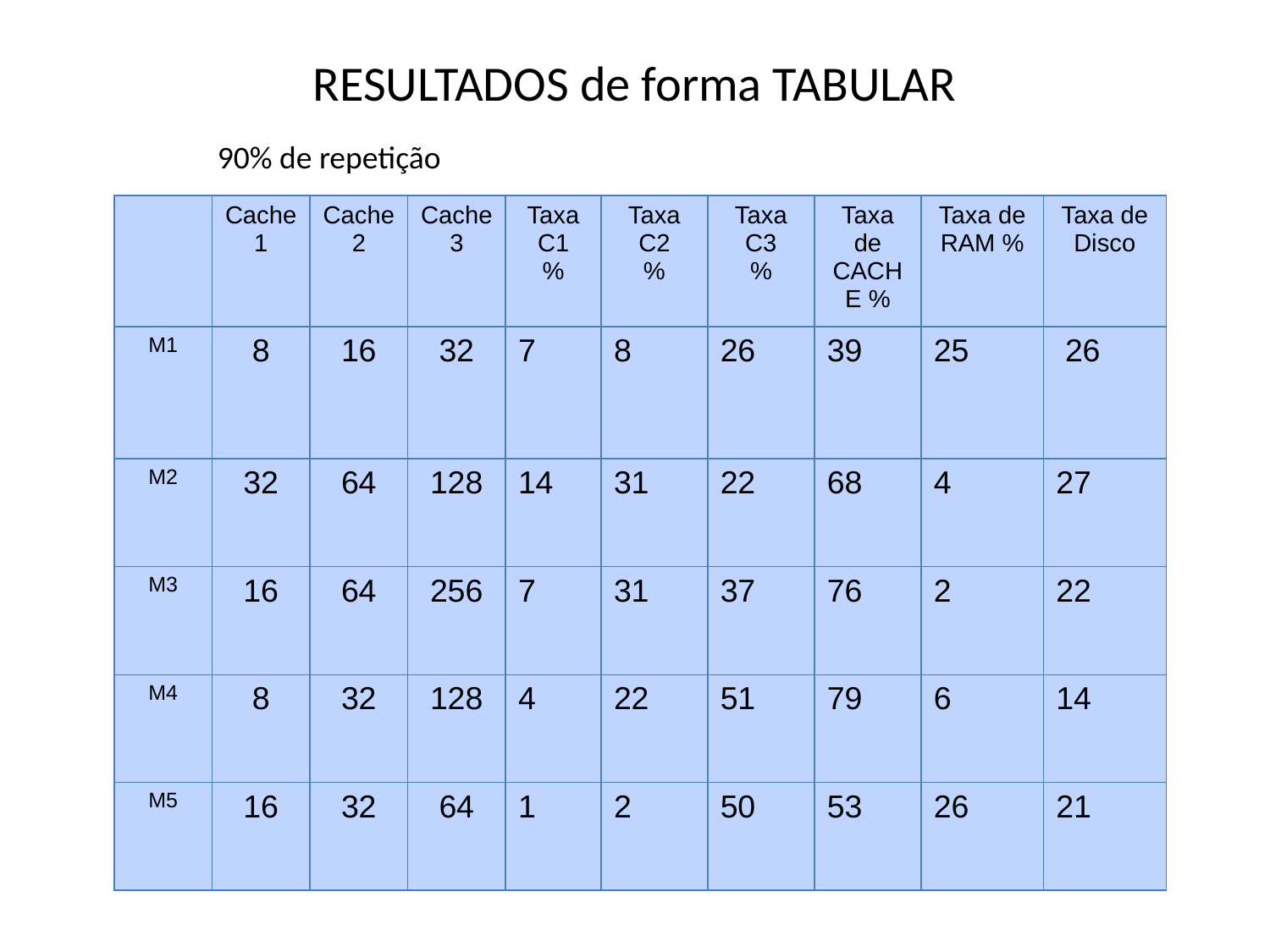

RESULTADOS de forma TABULAR
90% de repetição
|  | Cache 1 | Cache 2 | Cache 3 | Taxa C1 % | Taxa C2 % | Taxa C3 % | Taxa de CACHE % | Taxa de RAM % | Taxa de Disco |
| --- | --- | --- | --- | --- | --- | --- | --- | --- | --- |
| M1 | 8 | 16 | 32 | 7 | 8 | 26 | 39 | 25 | 26 |
| M2 | 32 | 64 | 128 | 14 | 31 | 22 | 68 | 4 | 27 |
| M3 | 16 | 64 | 256 | 7 | 31 | 37 | 76 | 2 | 22 |
| M4 | 8 | 32 | 128 | 4 | 22 | 51 | 79 | 6 | 14 |
| M5 | 16 | 32 | 64 | 1 | 2 | 50 | 53 | 26 | 21 |